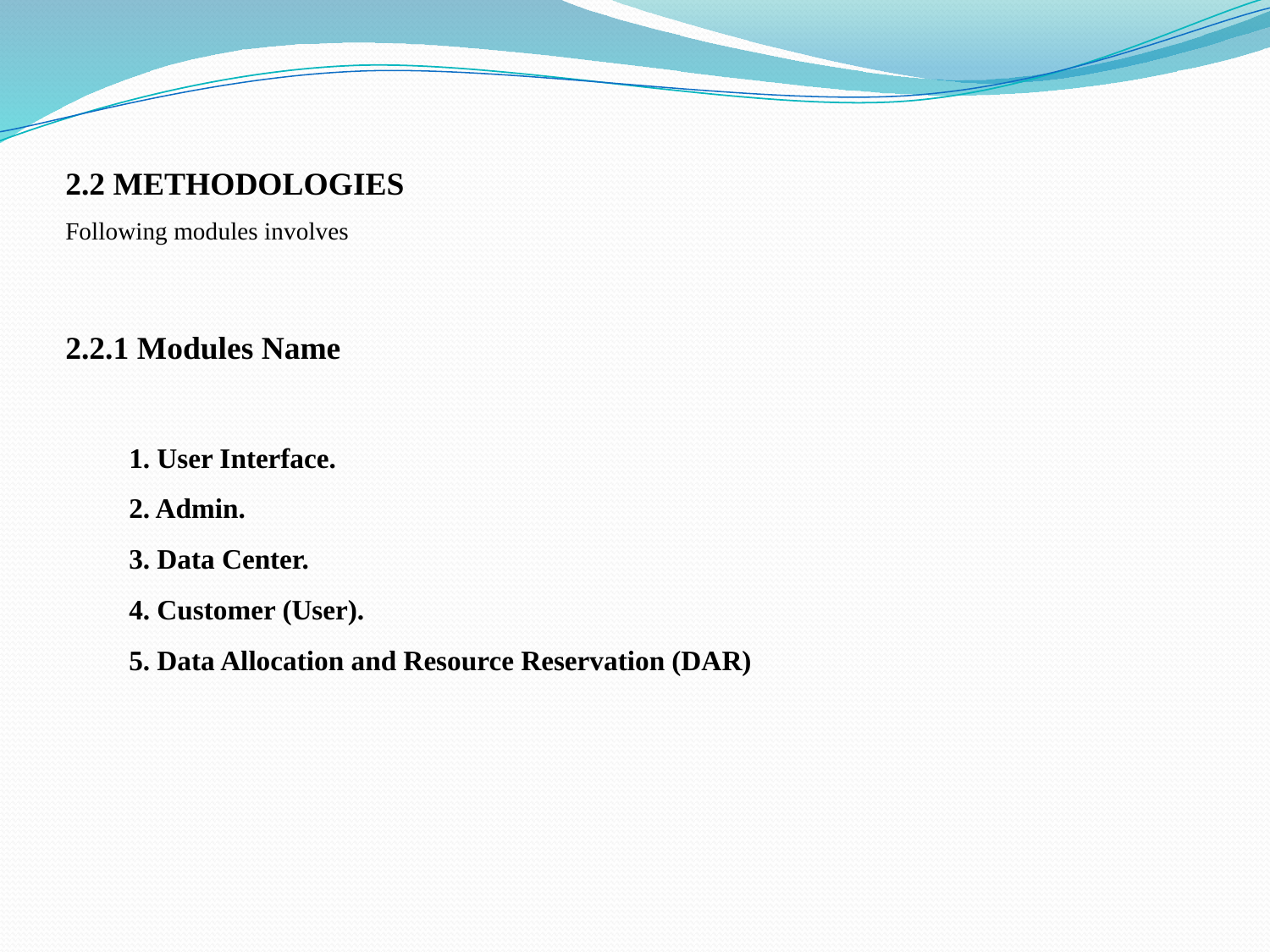

2.2 METHODOLOGIES
Following modules involves

2.2.1 Modules Name

1. User Interface.
2. Admin.
3. Data Center.
4. Customer (User).
5. Data Allocation and Resource Reservation (DAR)